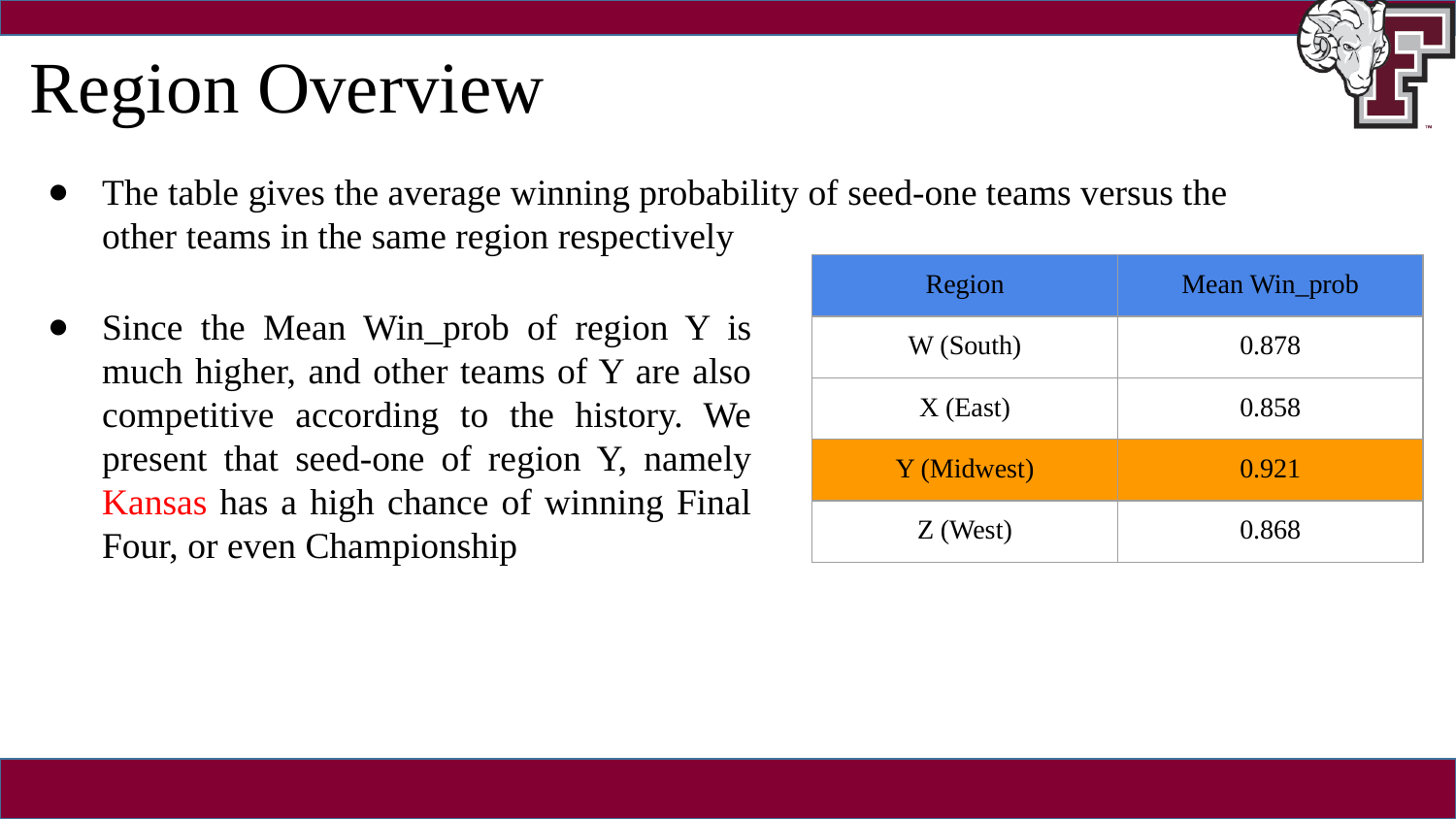

# Region Overview
The table gives the average winning probability of seed-one teams versus the other teams in the same region respectively

| Region | Mean Win\_prob |
| --- | --- |
| W (South) | 0.878 |
| X (East) | 0.858 |
| Y (Midwest) | 0.921 |
| Z (West) | 0.868 |
Since the Mean Win_prob of region Y is much higher, and other teams of Y are also competitive according to the history. We present that seed-one of region Y, namely Kansas has a high chance of winning Final Four, or even Championship